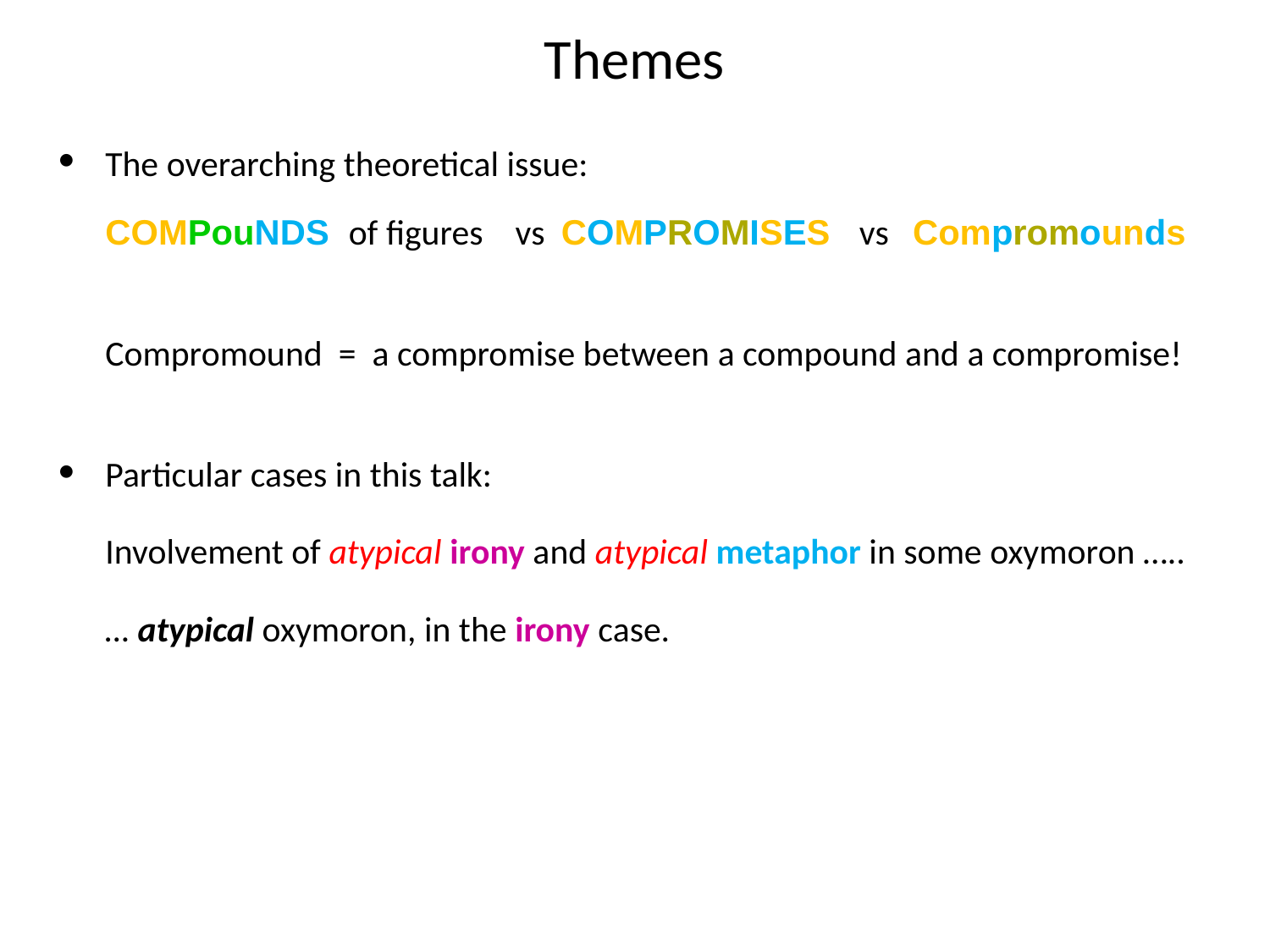

# Themes
The overarching theoretical issue:
COMPouNDS  of figures    vs  COMPROMISES   vs   Compromounds
Compromound  =  a compromise between a compound and a compromise!
Particular cases in this talk:
Involvement of atypical irony and atypical metaphor in some oxymoron …..
… atypical oxymoron, in the irony case.